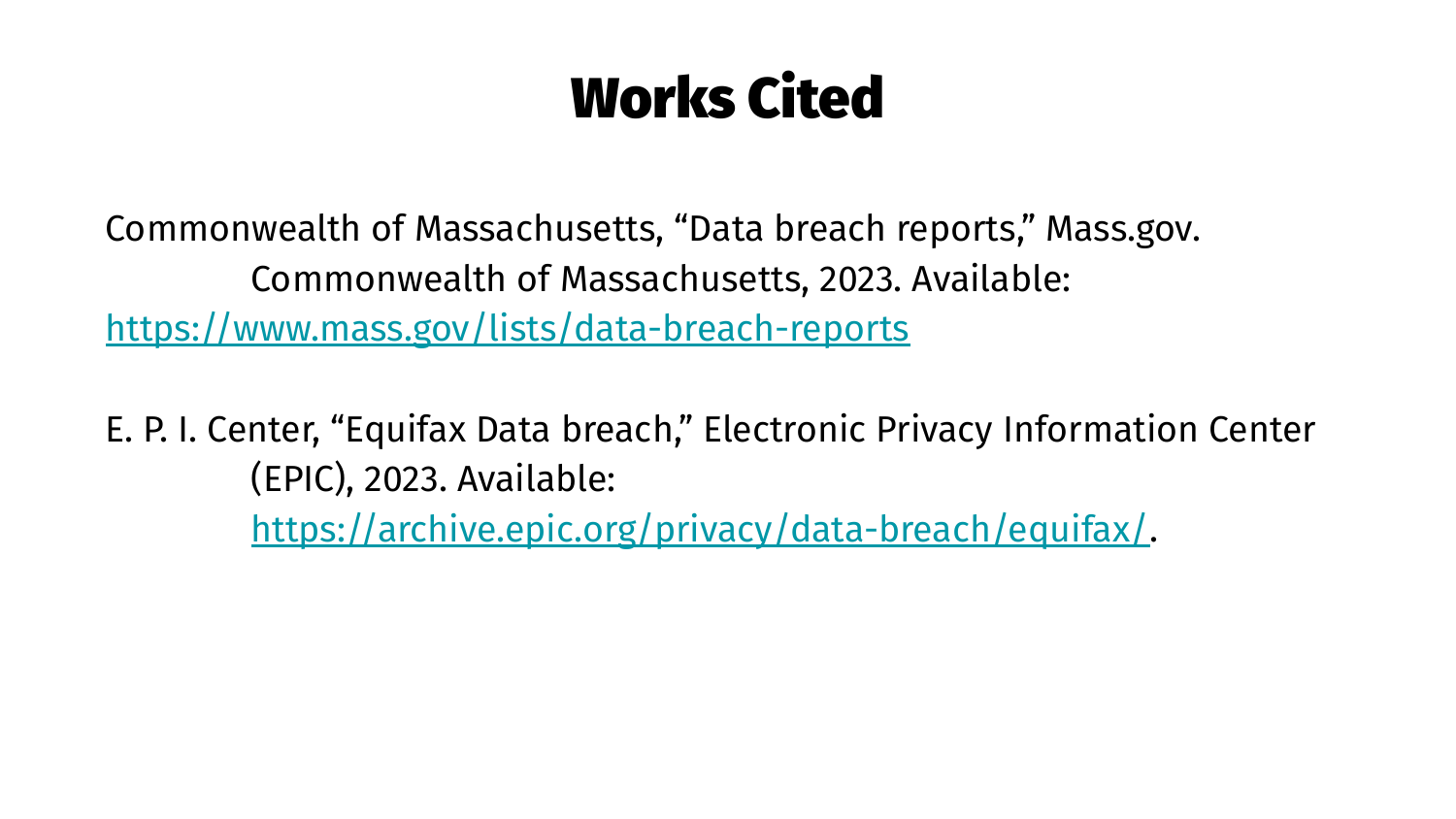

# Works Cited
Commonwealth of Massachusetts, “Data breach reports,” Mass.gov.
	Commonwealth of Massachusetts, 2023. Available: 	https://www.mass.gov/lists/data-breach-reports

E. P. I. Center, “Equifax Data breach,” Electronic Privacy Information Center 	(EPIC), 2023. Available:
	https://archive.epic.org/privacy/data-breach/equifax/.